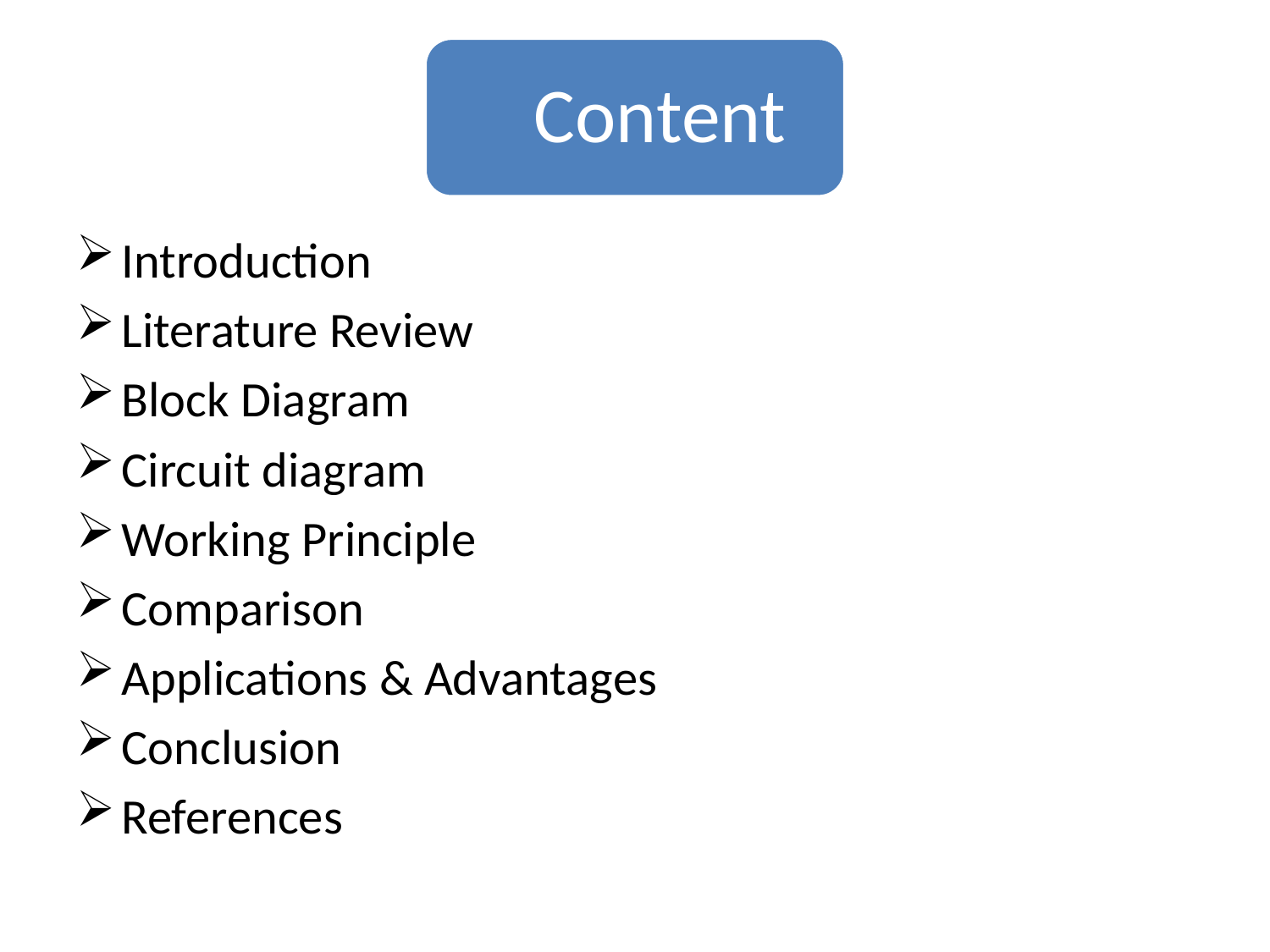

Content
Introduction
Literature Review
Block Diagram
Circuit diagram
Working Principle
Comparison
Applications & Advantages
Conclusion
References